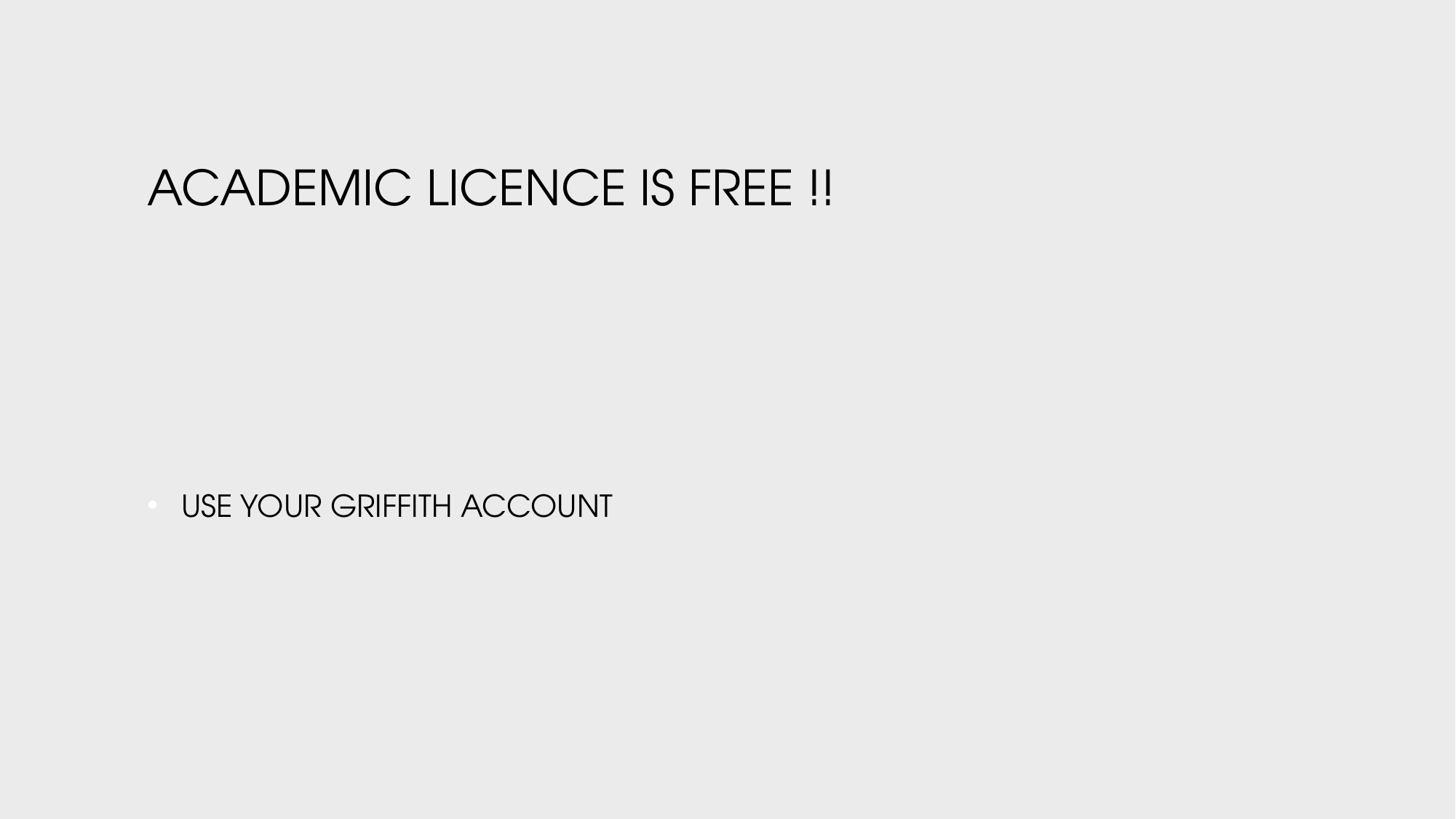

# Academic Licence is Free !!
Use your Griffith account